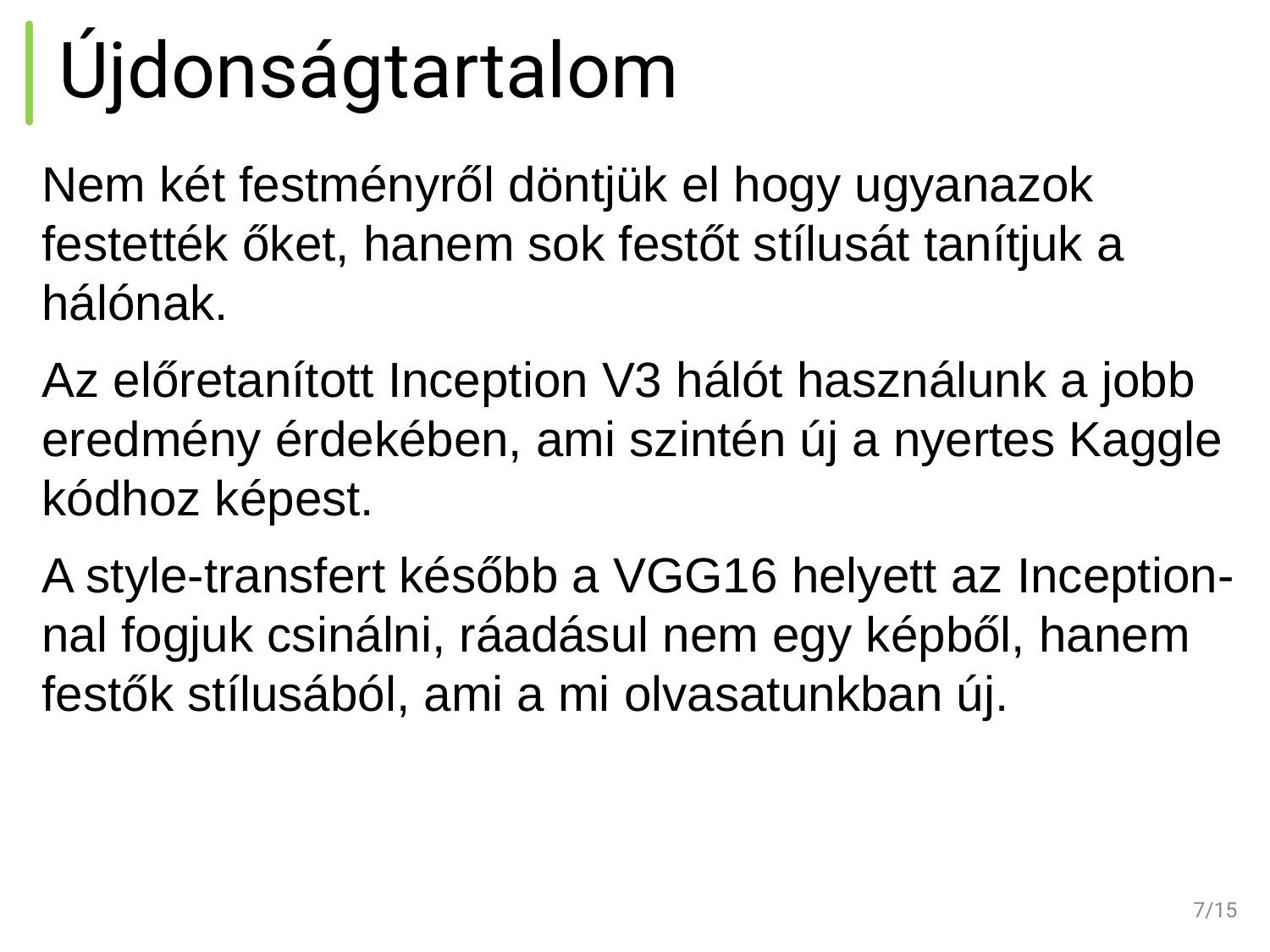

# Újdonságtartalom
Nem két festményről döntjük el hogy ugyanazok festették őket, hanem sok festőt stílusát tanítjuk a hálónak.
Az előretanított Inception V3 hálót használunk a jobb eredmény érdekében, ami szintén új a nyertes Kaggle kódhoz képest.
A style-transfert később a VGG16 helyett az Inception-nal fogjuk csinálni, ráadásul nem egy képből, hanem festők stílusából, ami a mi olvasatunkban új.

7/15